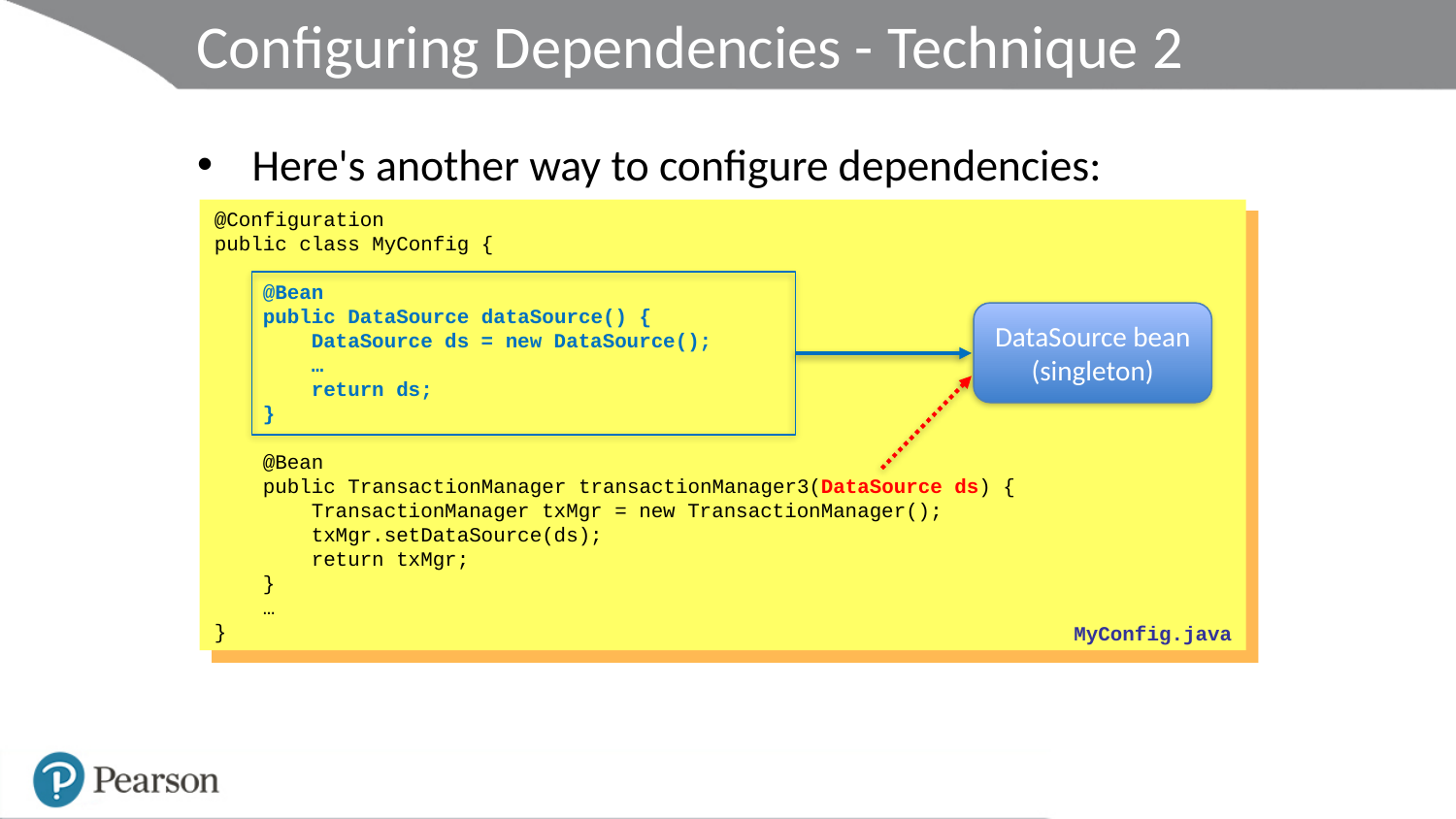

# Configuring Dependencies - Technique 2
Here's another way to configure dependencies:
@Configuration
public class MyConfig {

    @Bean
    public DataSource dataSource() {
        DataSource ds = new DataSource();
        …
        return ds;
    }

    @Bean
    public TransactionManager transactionManager3(DataSource ds) {
        TransactionManager txMgr = new TransactionManager();
        txMgr.setDataSource(ds);
        return txMgr;
    }
    …
}

DataSource bean
(singleton)
MyConfig.java